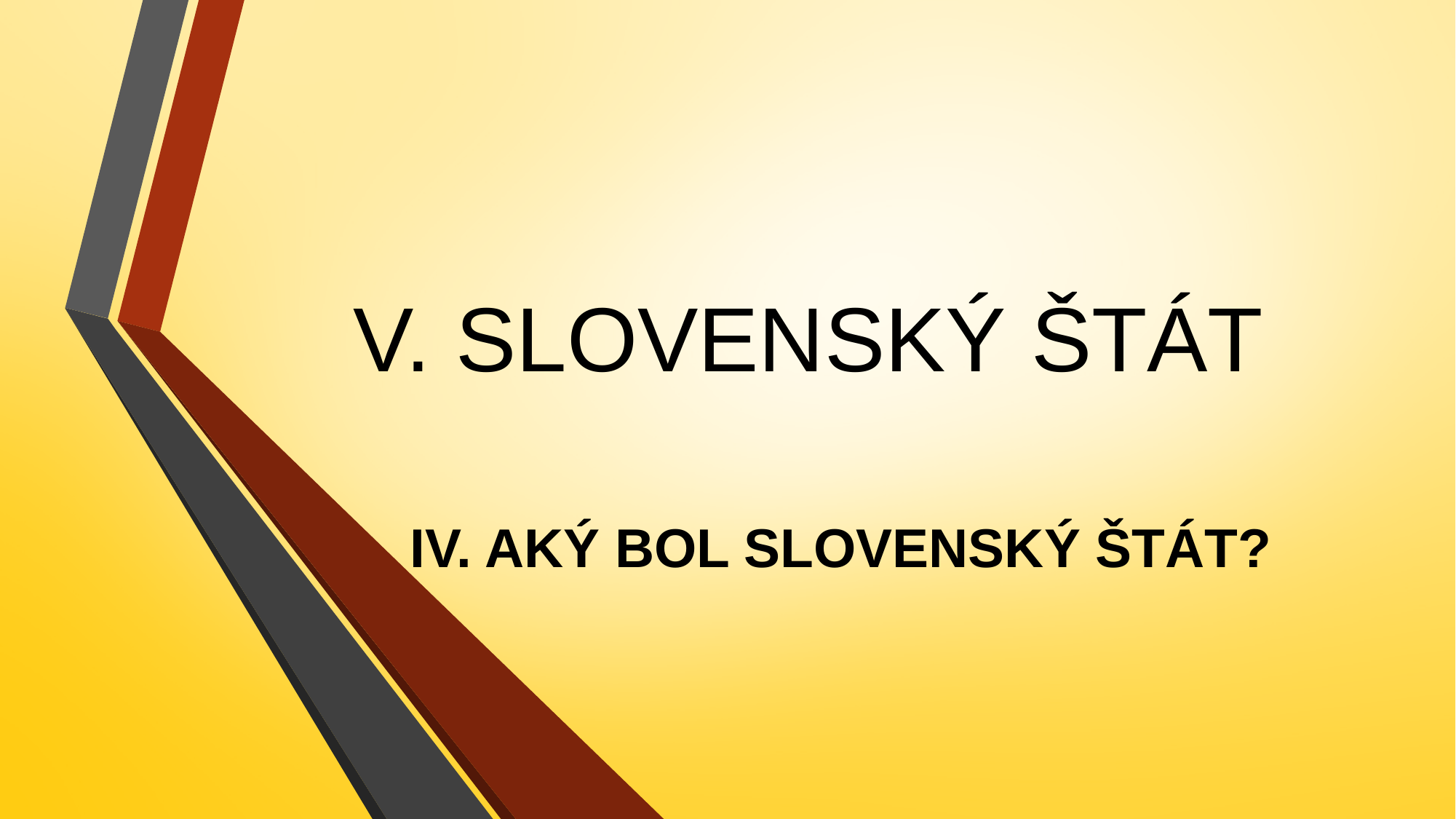

# V. SLOVENSKÝ ŠTÁT
IV. AKÝ BOL SLOVENSKÝ ŠTÁT?